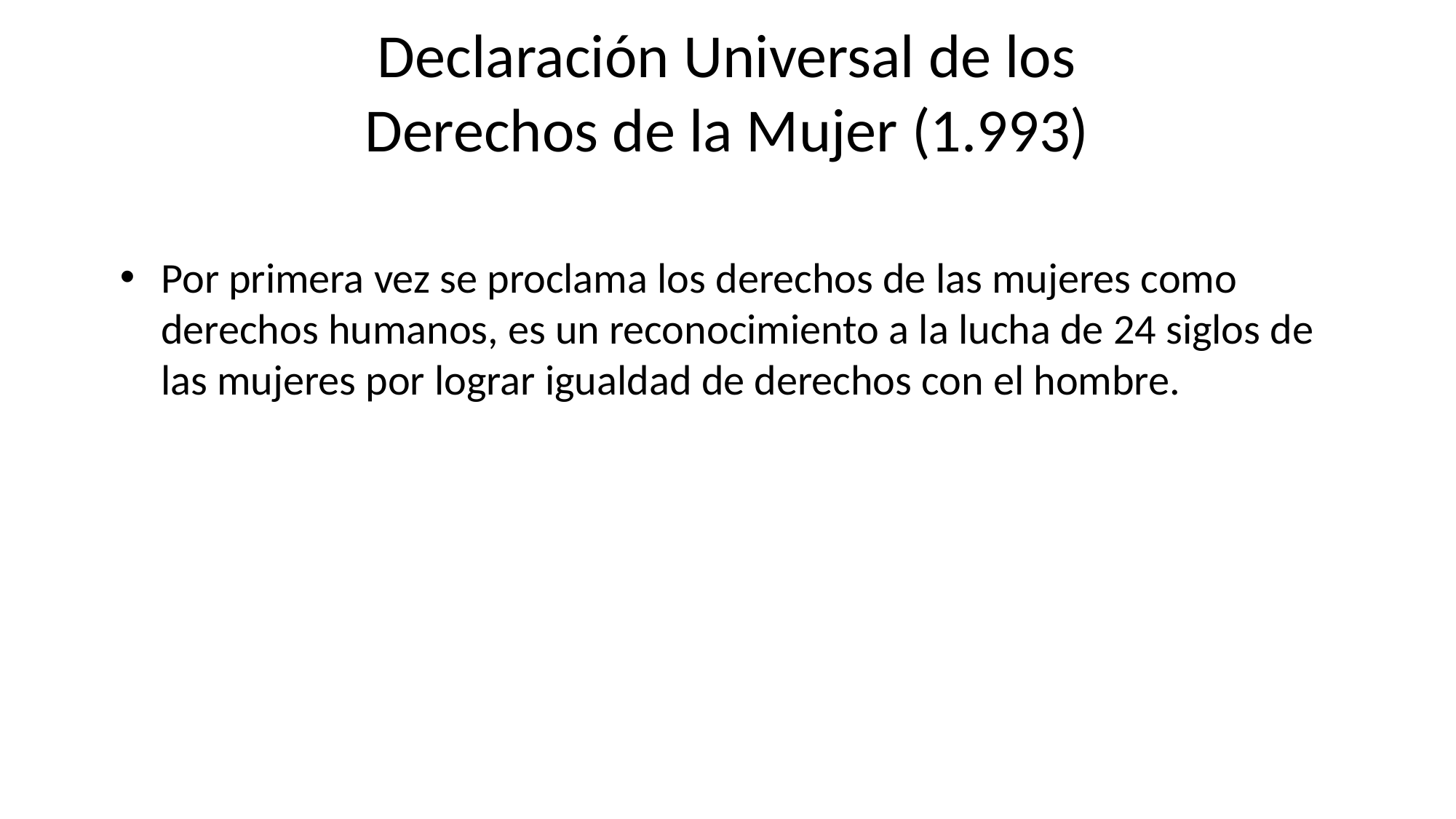

# Declaración Universal de los Derechos de la Mujer (1.993)

Por primera vez se proclama los derechos de las mujeres como derechos humanos, es un reconocimiento a la lucha de 24 siglos de las mujeres por lograr igualdad de derechos con el hombre.